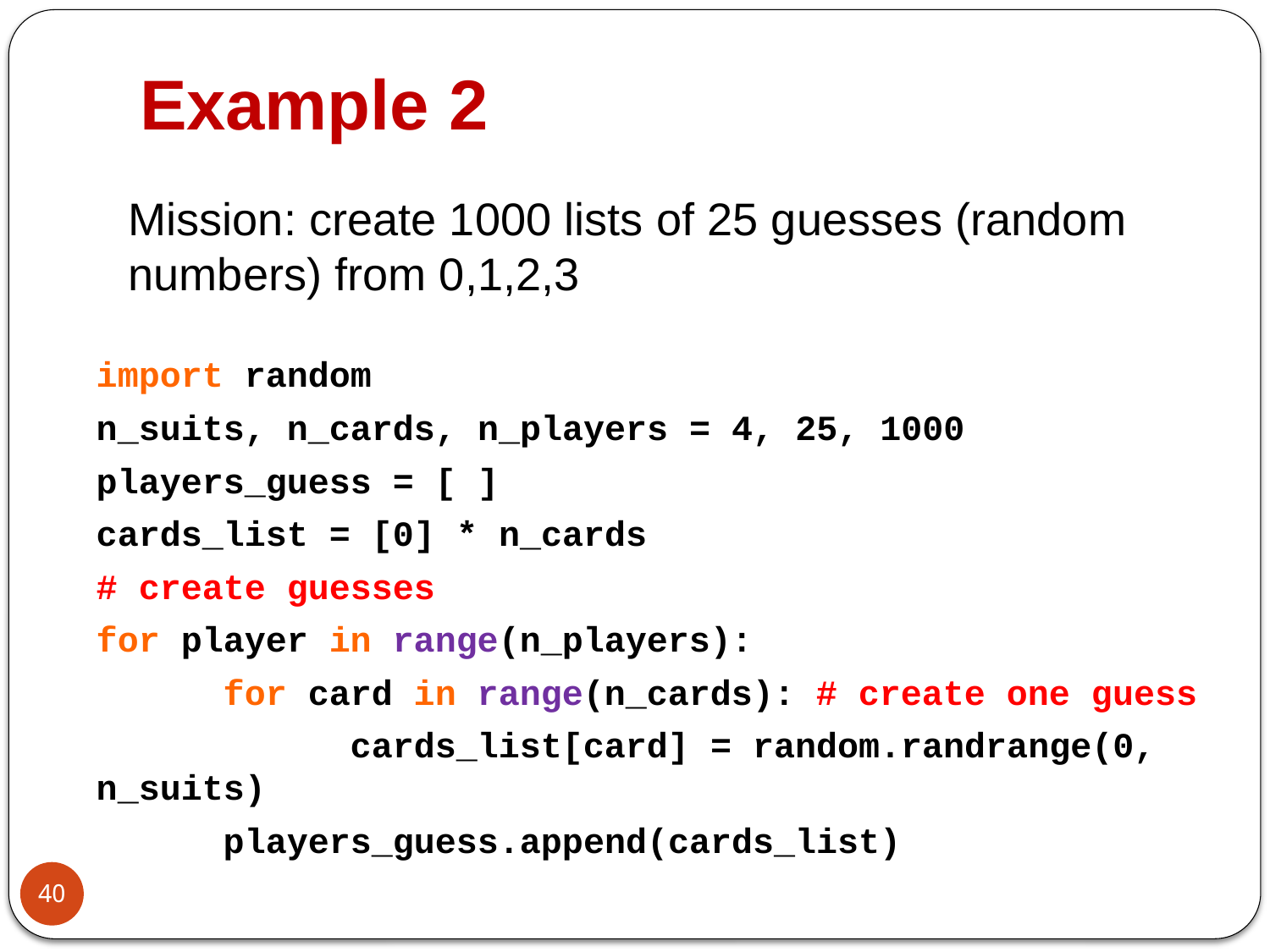

# Example 2
Mission: create 1000 lists of 25 guesses (random numbers) from 0,1,2,3
import random
n_suits, n_cards, n_players = 4, 25, 1000
players_guess = [ ]
cards_list = [0] * n_cards
# create guesses
for player in range(n_players):
	for card in range(n_cards): # create one guess
		cards_list[card] = random.randrange(0, n_suits)
	players_guess.append(cards_list)
40